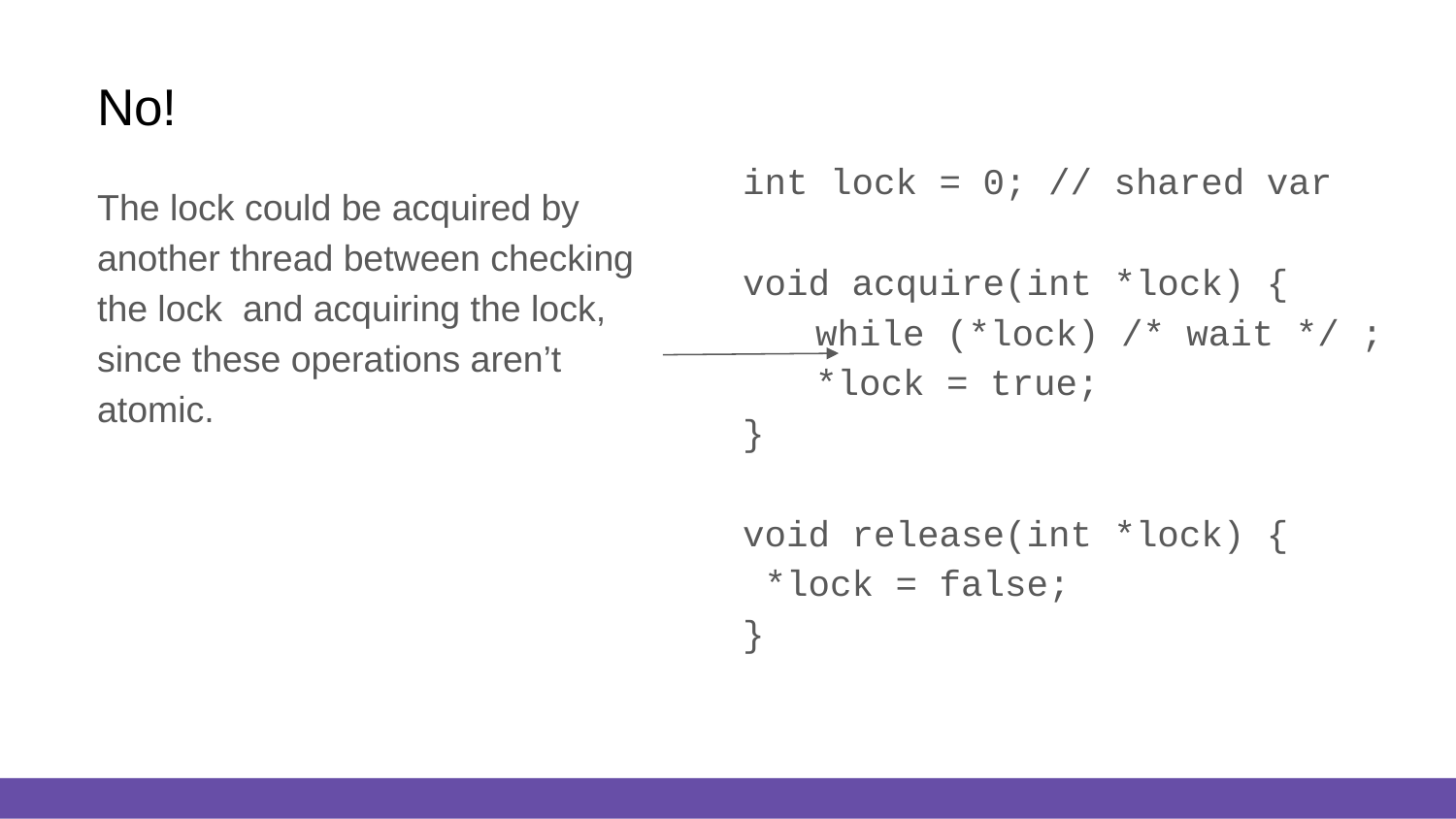

# No!
int lock = 0; // shared var

void acquire(int *lock) {
while (*lock) /* wait */ ;
*lock = true;
}

void release(int *lock) {
 *lock = false;
}
The lock could be acquired by another thread between checking the lock  and acquiring the lock, since these operations aren’t atomic.